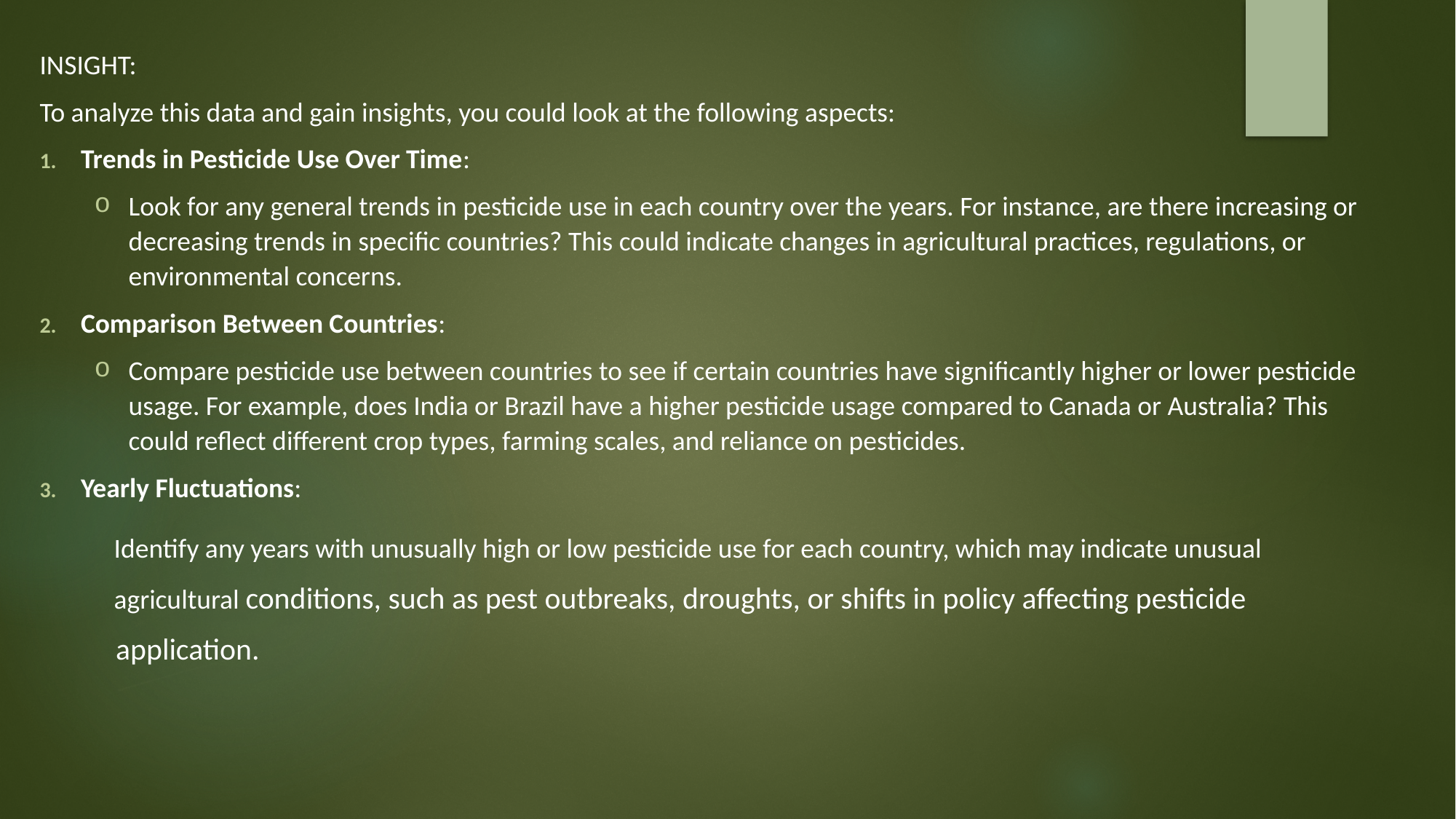

INSIGHT:
To analyze this data and gain insights, you could look at the following aspects:
Trends in Pesticide Use Over Time:
Look for any general trends in pesticide use in each country over the years. For instance, are there increasing or decreasing trends in specific countries? This could indicate changes in agricultural practices, regulations, or environmental concerns.
Comparison Between Countries:
Compare pesticide use between countries to see if certain countries have significantly higher or lower pesticide usage. For example, does India or Brazil have a higher pesticide usage compared to Canada or Australia? This could reflect different crop types, farming scales, and reliance on pesticides.
Yearly Fluctuations:
            Identify any years with unusually high or low pesticide use for each country, which may indicate unusual
            agricultural conditions, such as pest outbreaks, droughts, or shifts in policy affecting pesticide
           application.